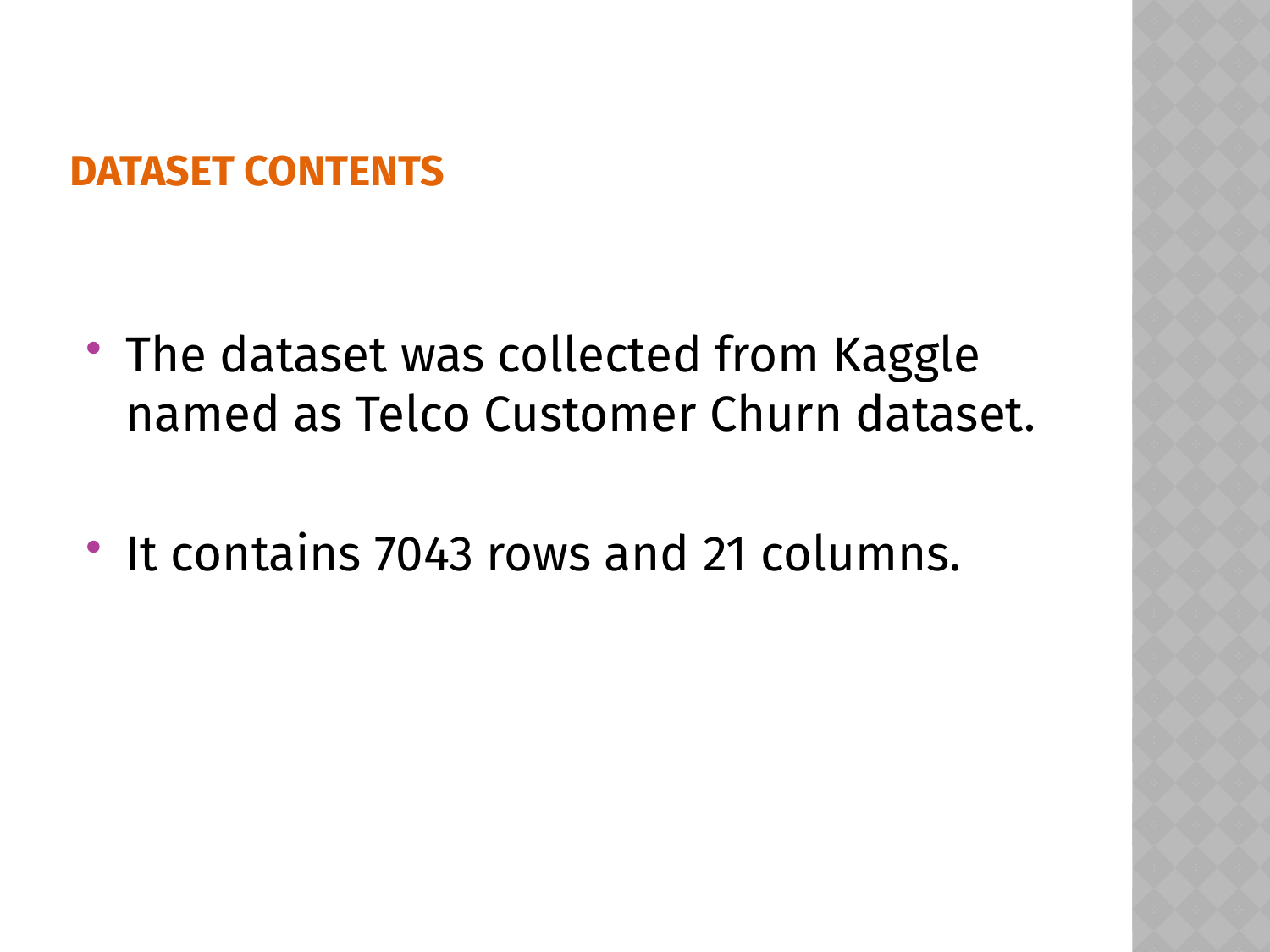

# Dataset contents
The dataset was collected from Kaggle named as Telco Customer Churn dataset.

It contains 7043 rows and 21 columns.